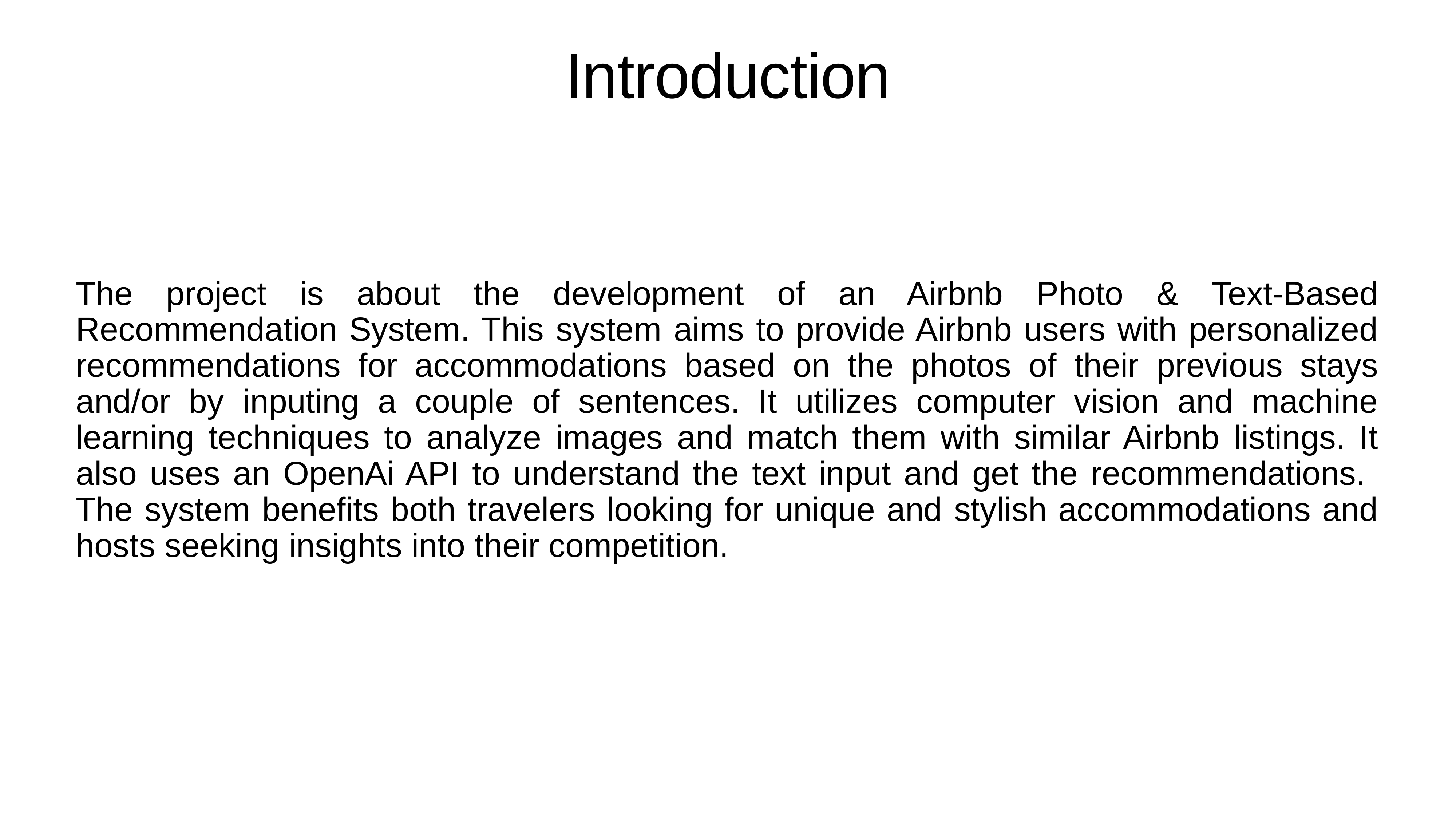

# Introduction
The project is about the development of an Airbnb Photo & Text-Based Recommendation System. This system aims to provide Airbnb users with personalized recommendations for accommodations based on the photos of their previous stays and/or by inputing a couple of sentences. It utilizes computer vision and machine learning techniques to analyze images and match them with similar Airbnb listings. It also uses an OpenAi API to understand the text input and get the recommendations.  The system benefits both travelers looking for unique and stylish accommodations and hosts seeking insights into their competition.
2